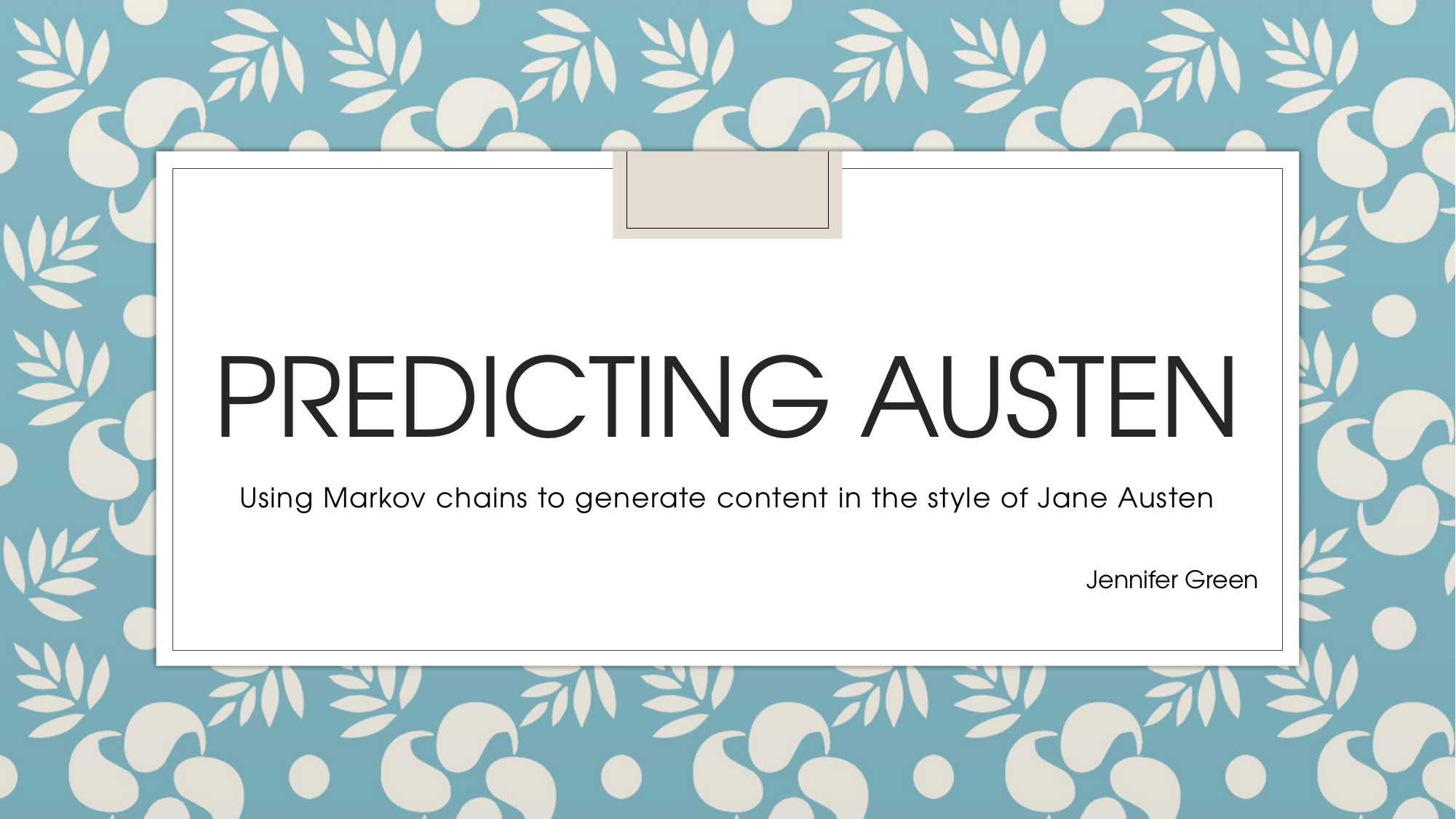

# Predicting austen
Using Markov chains to generate content in the style of Jane Austen
Jennifer Green